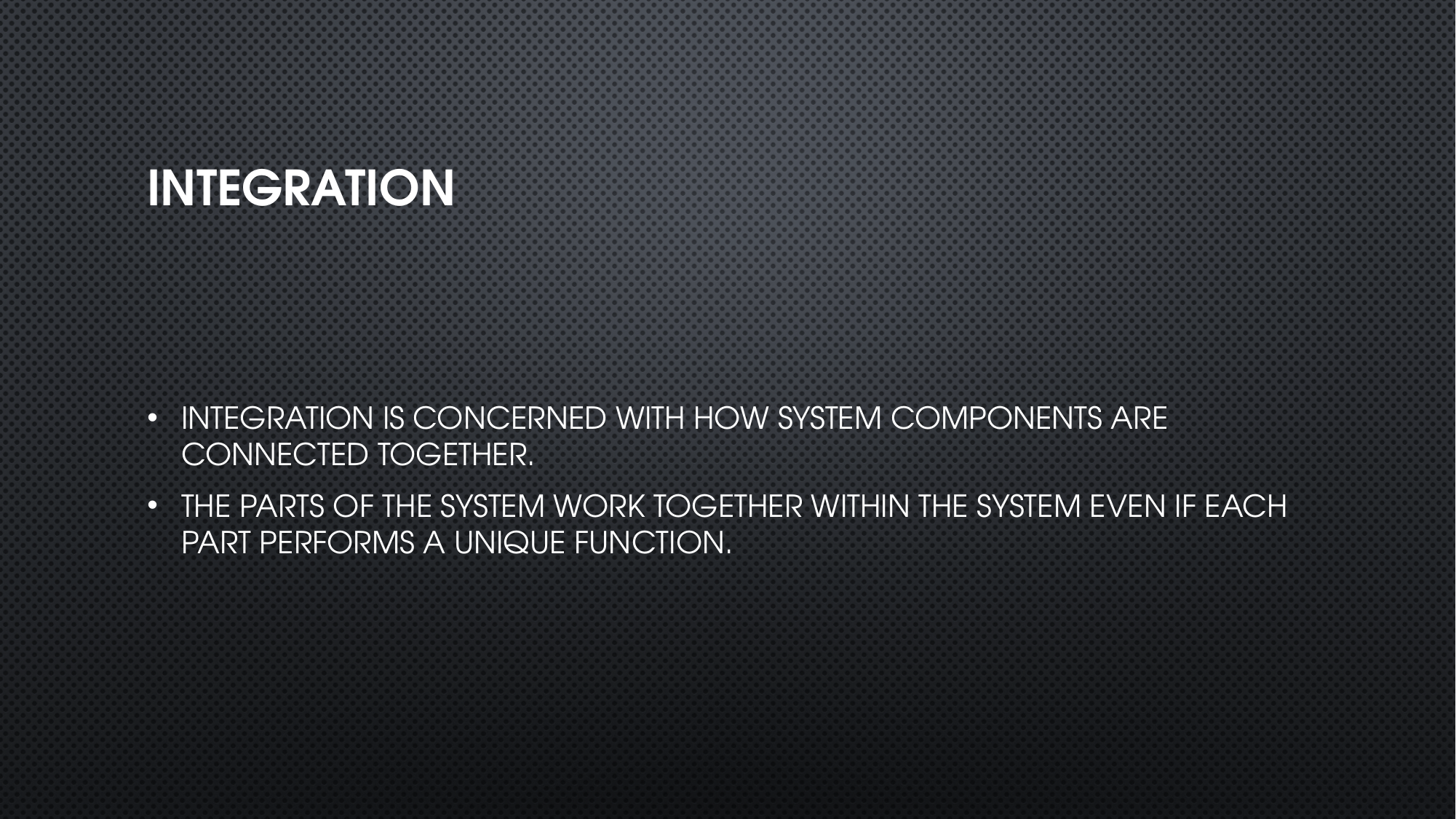

# INTEGRATION
Integration is concerned with how system components are connected together.
The parts of the system work together within the system even if each part performs a unique function.